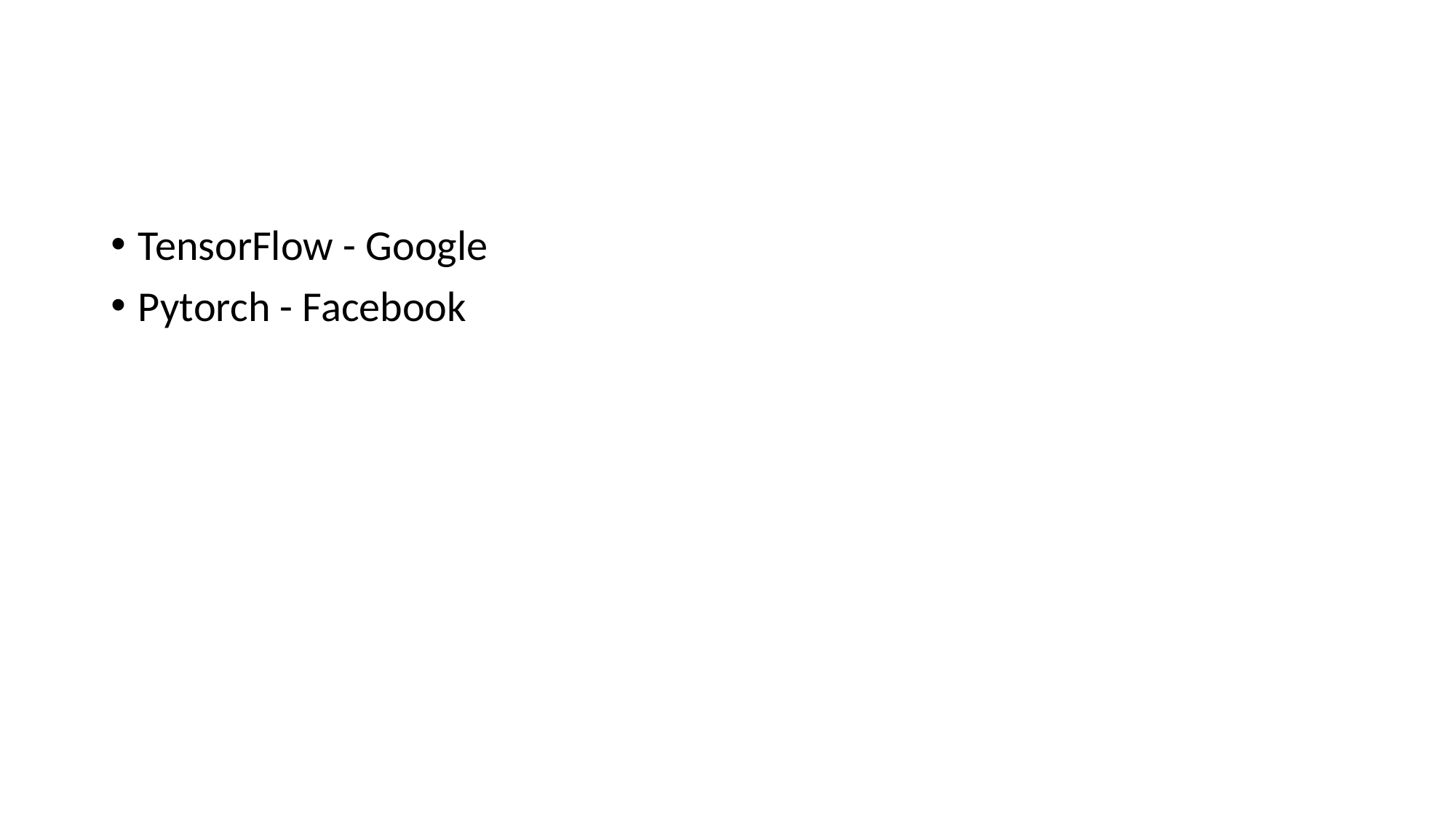

#
TensorFlow - Google
Pytorch - Facebook